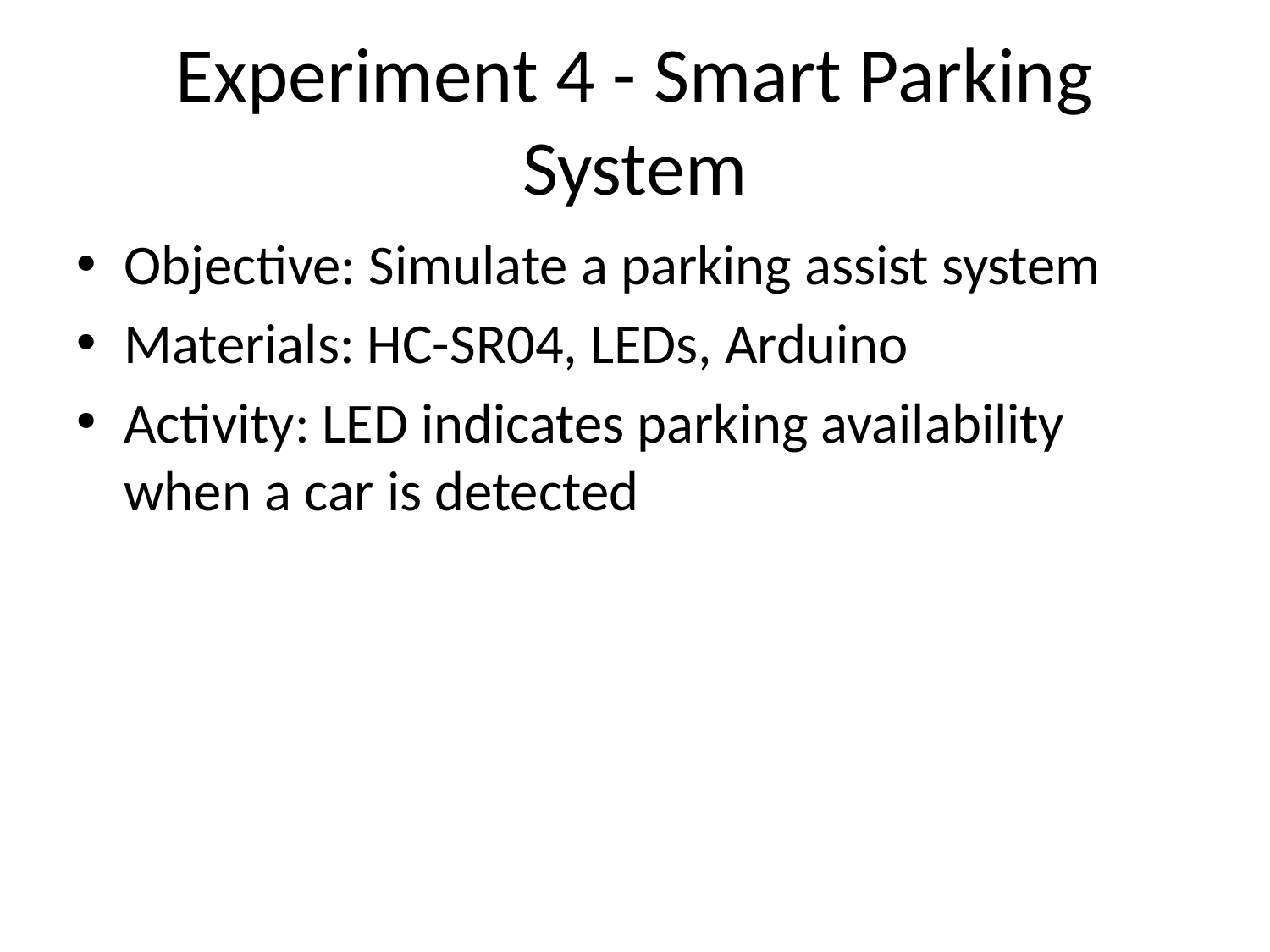

# Experiment 4 - Smart Parking System
Objective: Simulate a parking assist system
Materials: HC-SR04, LEDs, Arduino
Activity: LED indicates parking availability when a car is detected